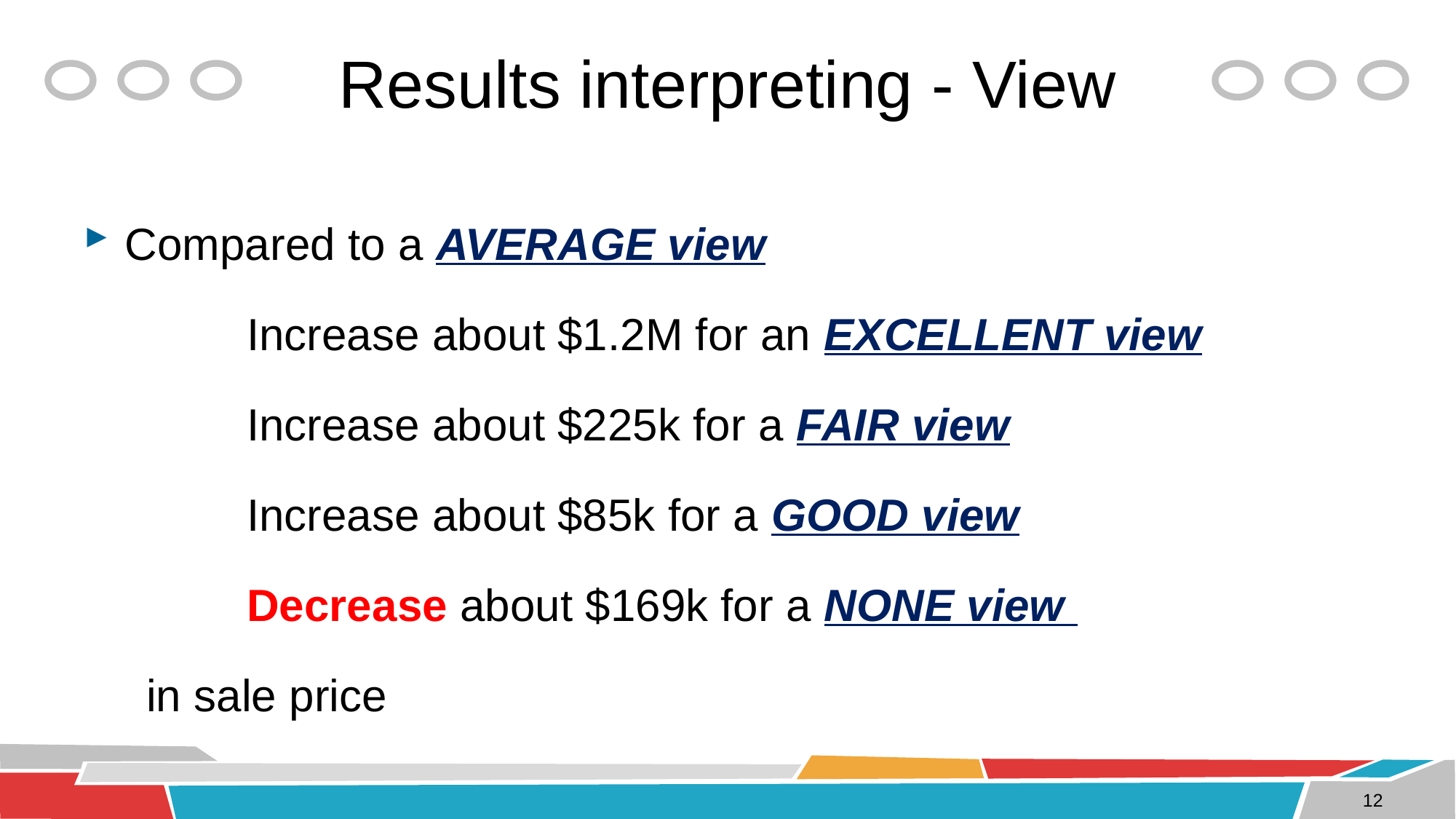

# Results interpreting - View
Compared to a AVERAGE view
             Increase about $1.2M for an EXCELLENT view
             Increase about $225k for a FAIR view
             Increase about $85k for a GOOD view
             Decrease about $169k for a NONE view
     in sale price

12